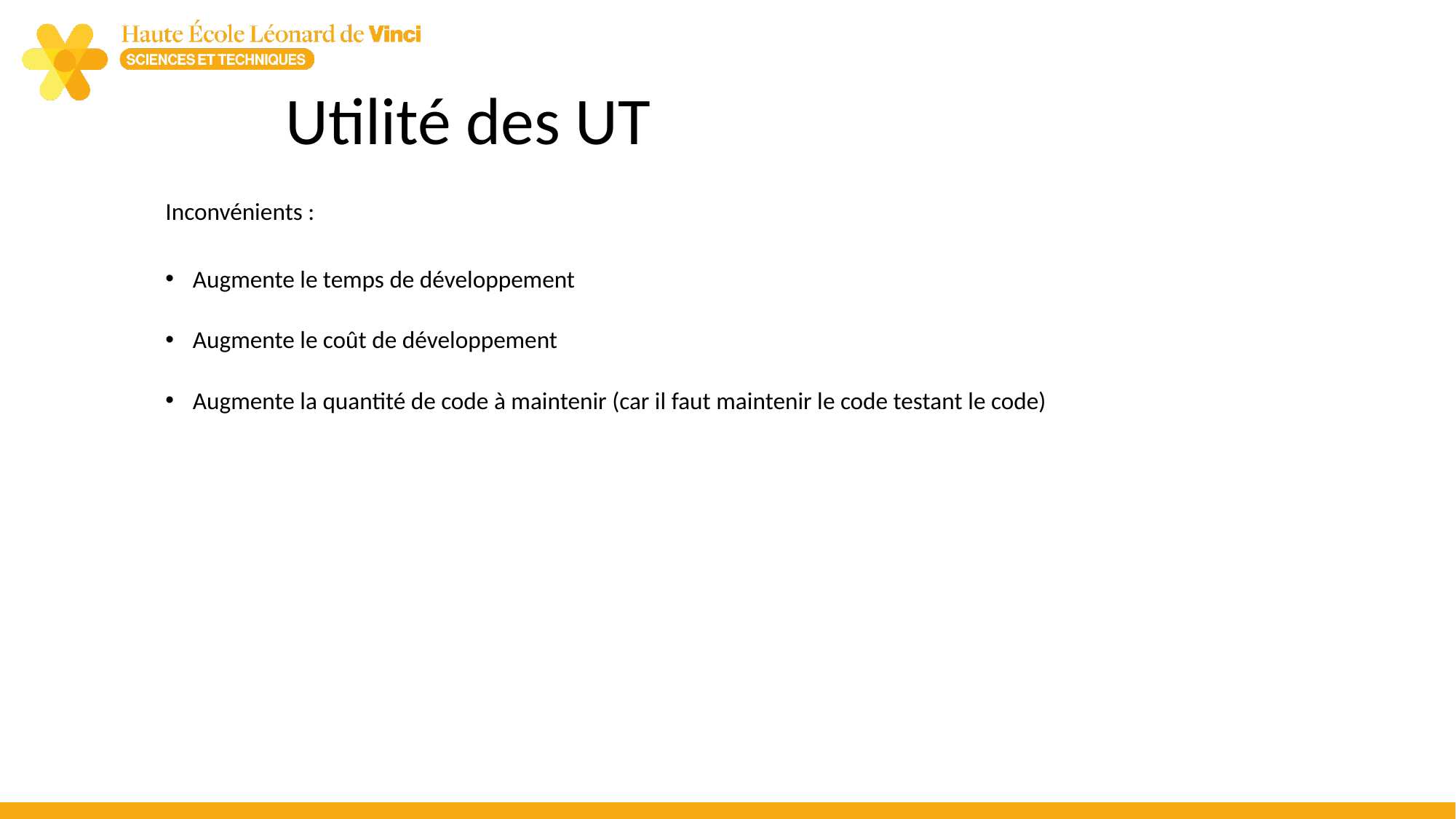

# Utilité des UT
Inconvénients :

Augmente le temps de développement

Augmente le coût de développement

Augmente la quantité de code à maintenir (car il faut maintenir le code testant le code)